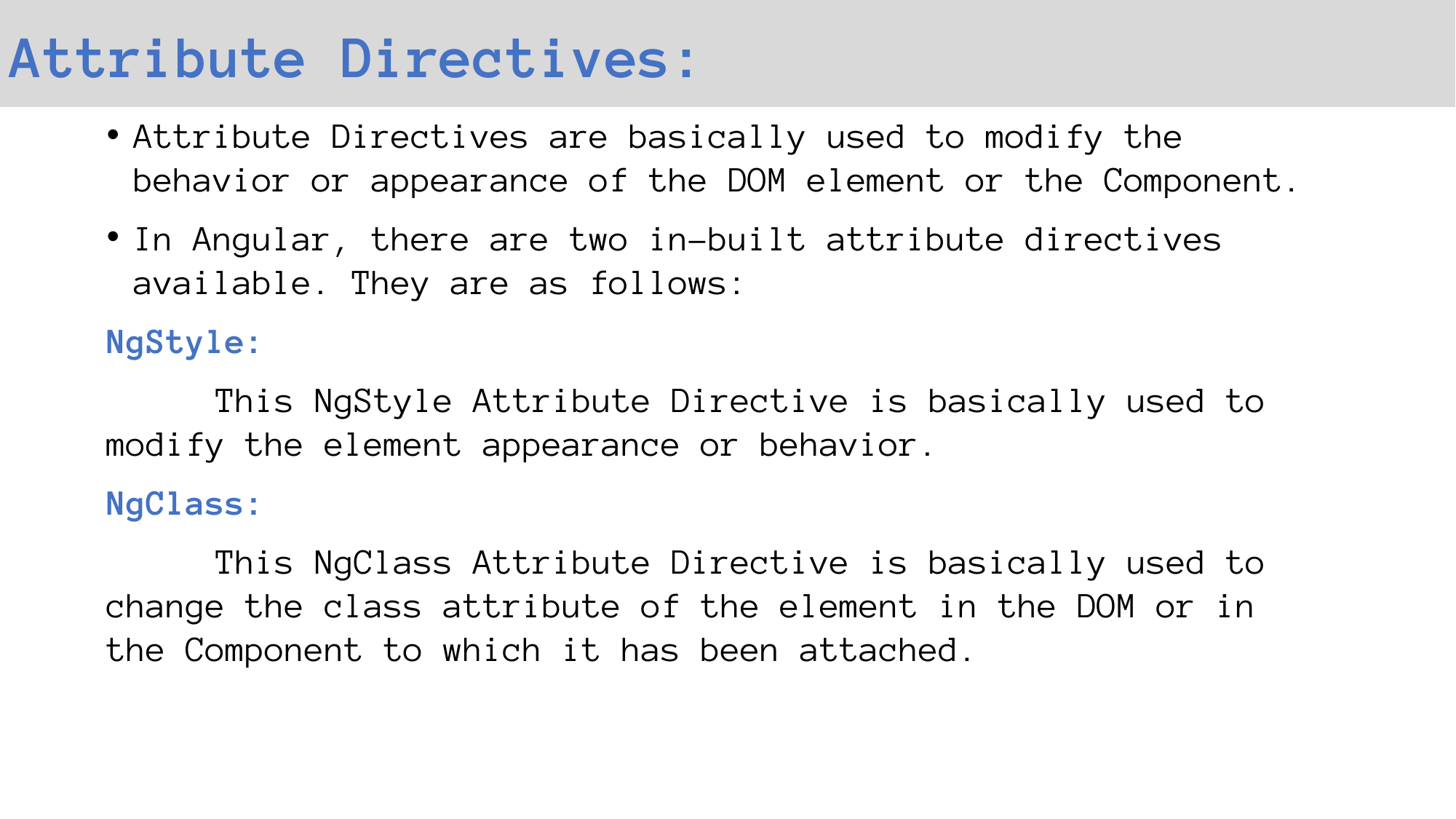

Attribute Directives:
Attribute Directives are basically used to modify the behavior or appearance of the DOM element or the Component.
In Angular, there are two in-built attribute directives available. They are as follows:
NgStyle:
	This NgStyle Attribute Directive is basically used to modify the element appearance or behavior.
NgClass:
	This NgClass Attribute Directive is basically used to change the class attribute of the element in the DOM or in the Component to which it has been attached.